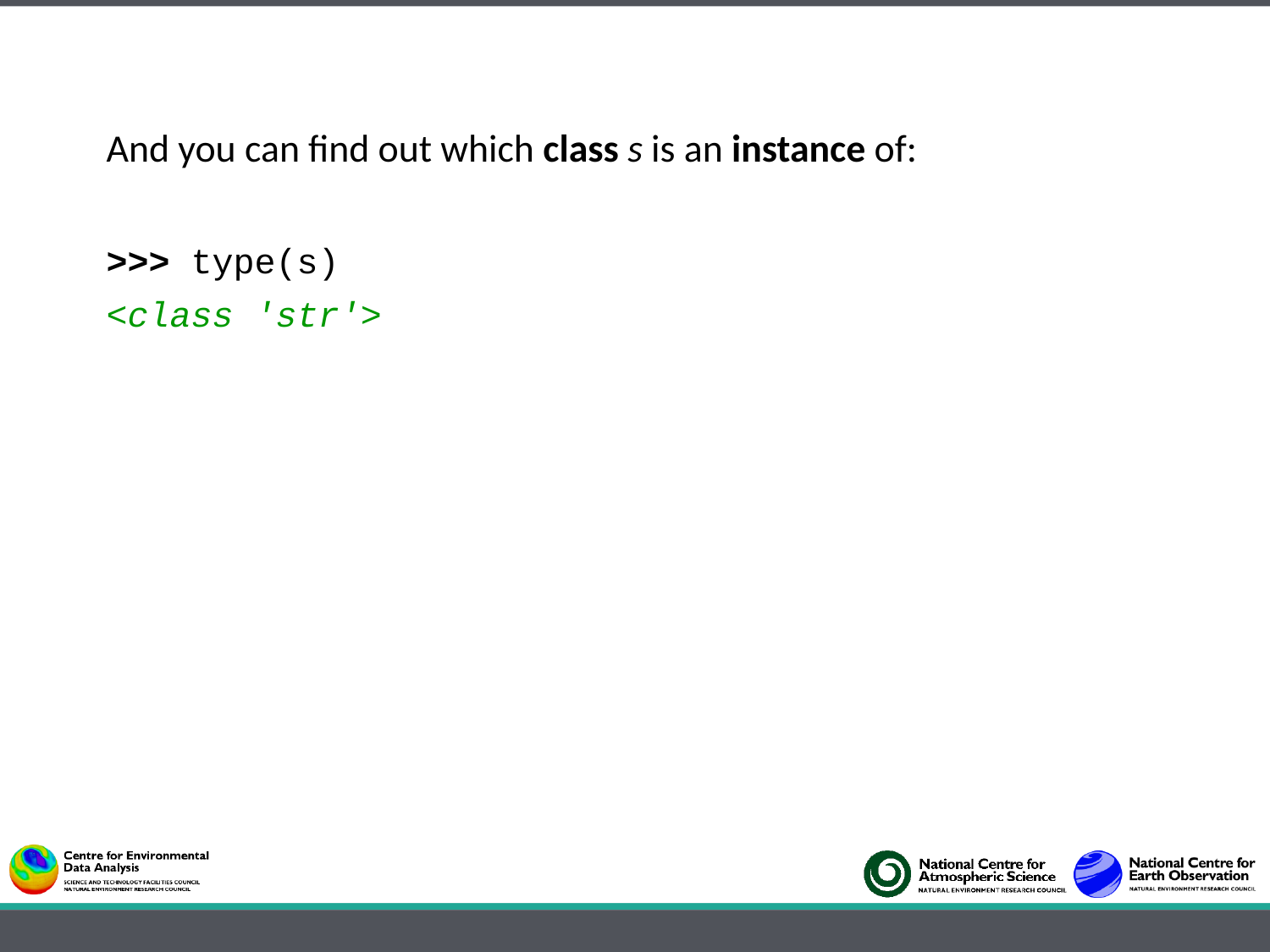

And you can find out which class s is an instance of:

>>> type(s)
<class 'str'>